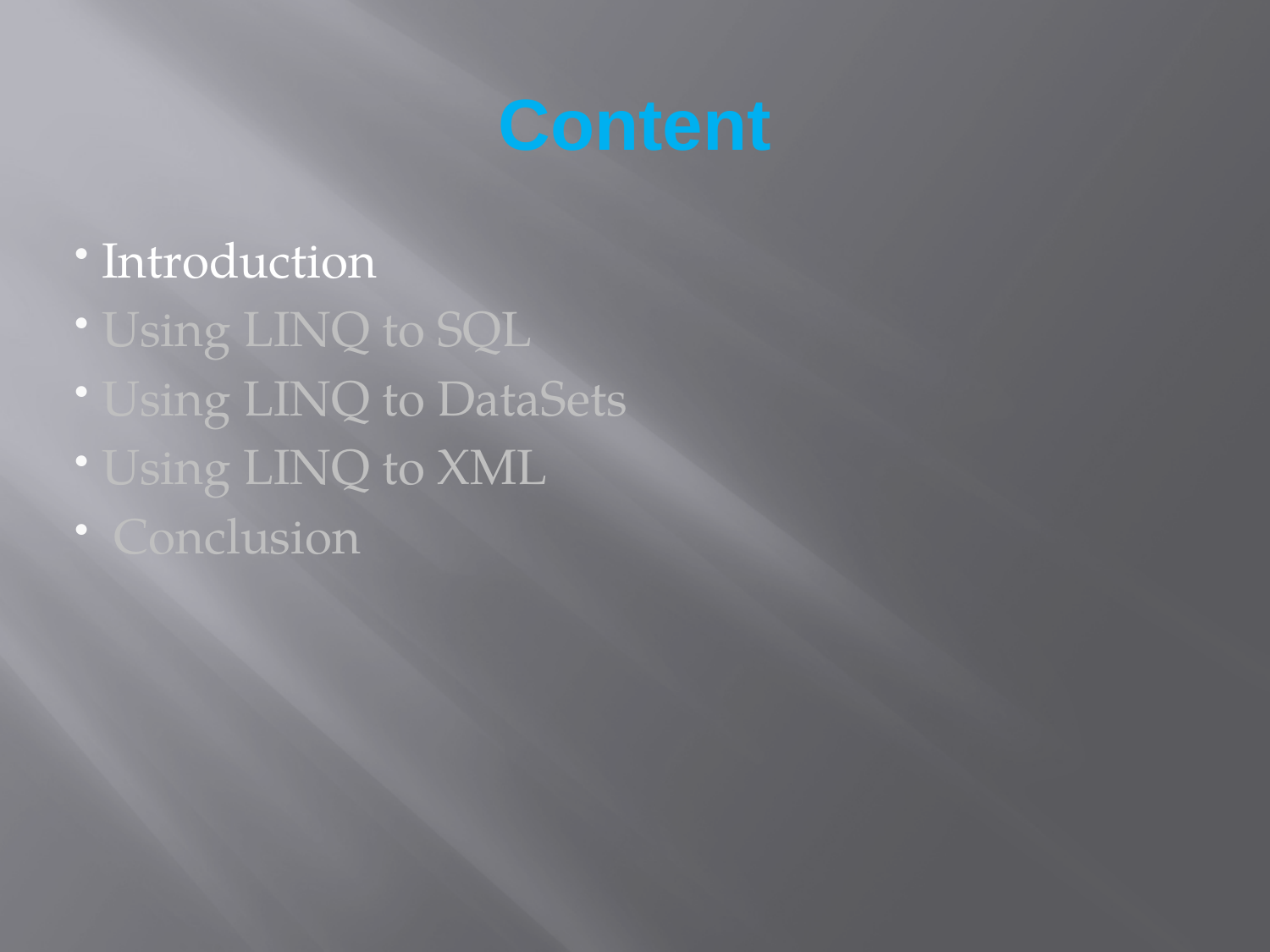

# Content
 Introduction
 Using LINQ to SQL
 Using LINQ to DataSets
 Using LINQ to XML
  Conclusion
3